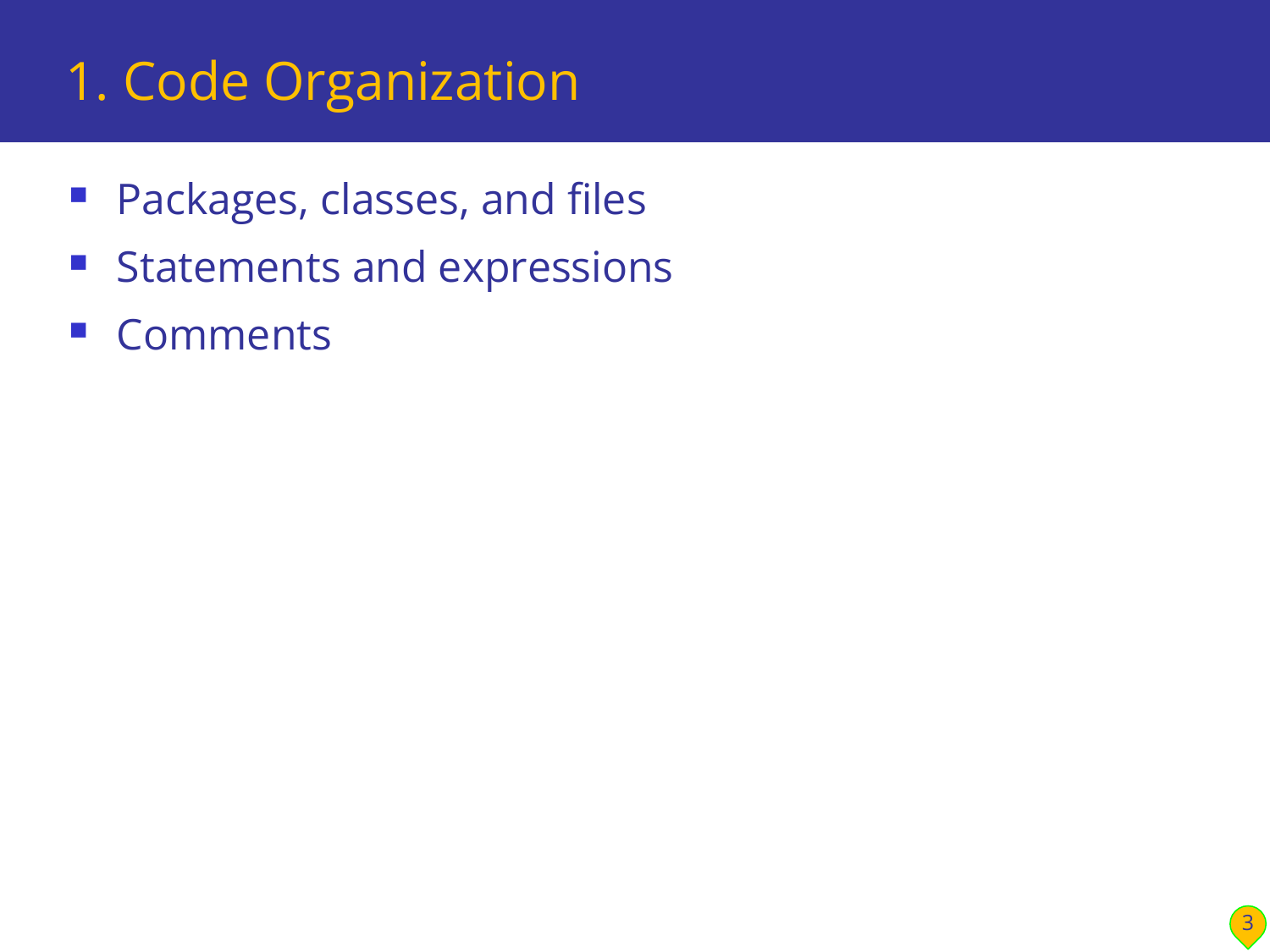

# 1. Code Organization
Packages, classes, and files
Statements and expressions
Comments
3